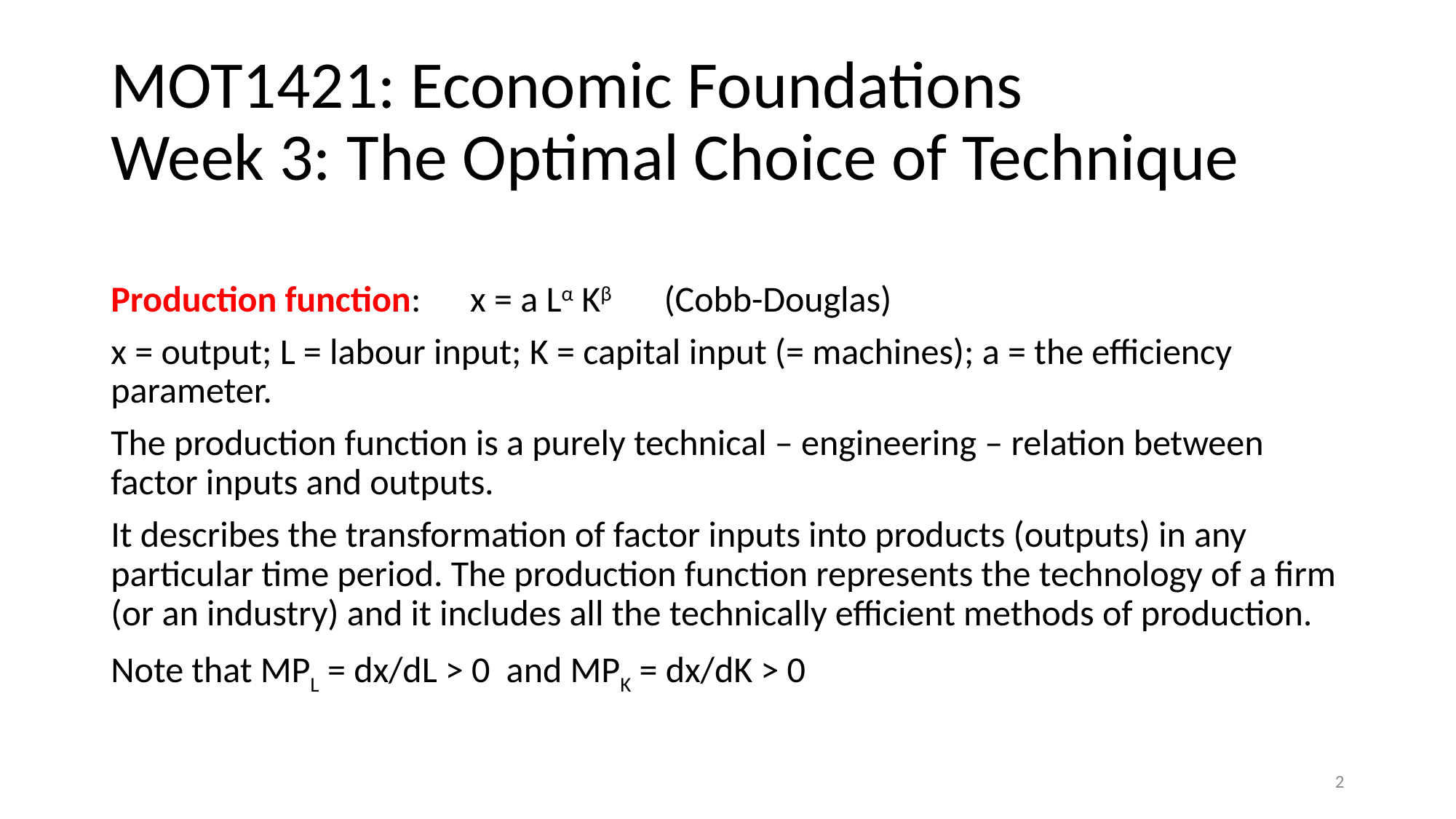

# MOT1421: Economic Foundations Week 3: The Optimal Choice of Technique

Production function:      x = a Lα Kβ           (Cobb-Douglas)
x = output; L = labour input; K = capital input (= machines); a = the efficiency parameter.
The production function is a purely technical – engineering – relation between factor inputs and outputs.
It describes the transformation of factor inputs into products (outputs) in any particular time period. The production function represents the technology of a firm (or an industry) and it includes all the technically efficient methods of production.
Note that MPL = dx/dL > 0  and MPK = dx/dK > 0

2